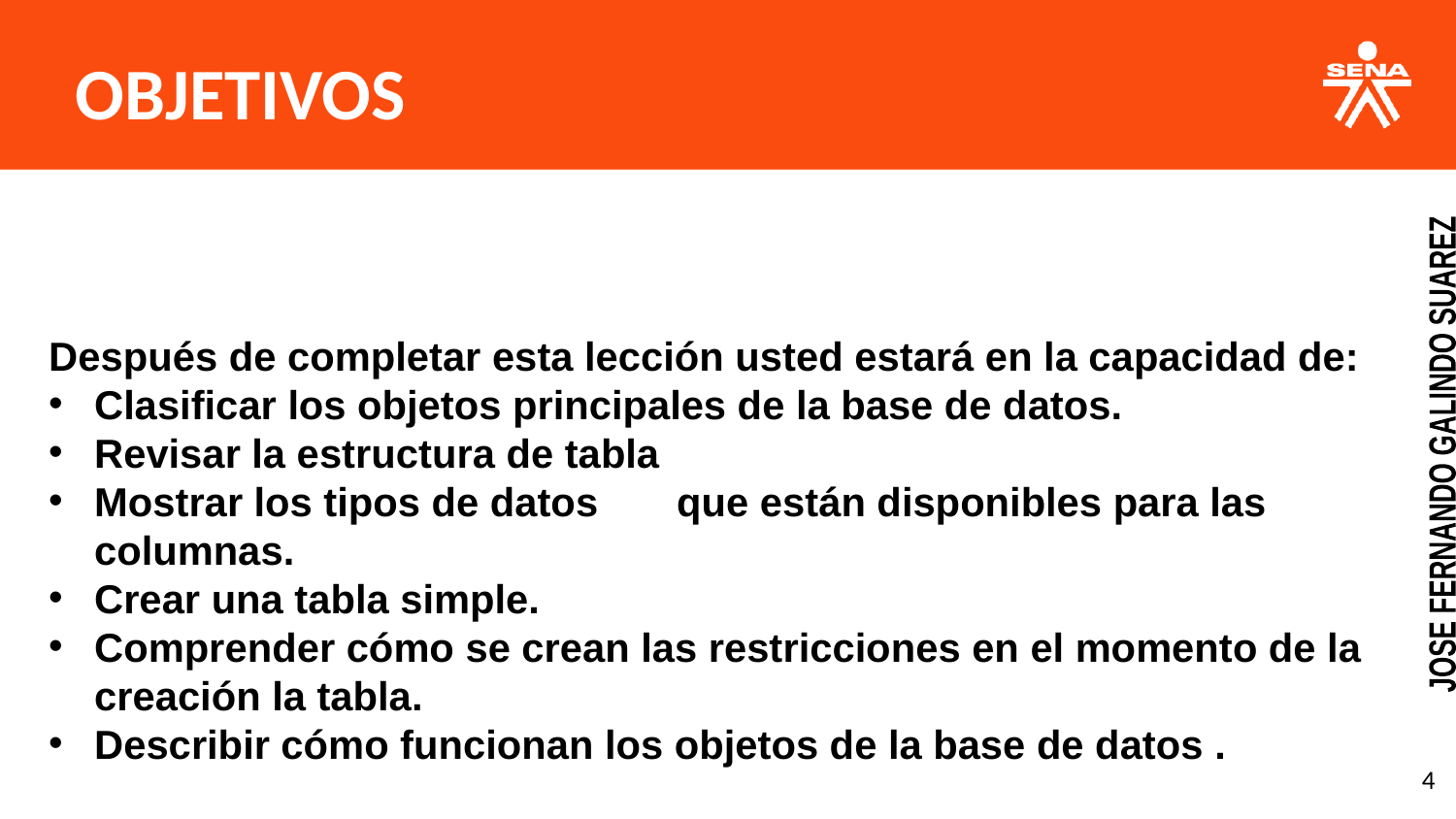

OBJETIVOS

Después de completar esta lección usted estará en la capacidad de:
Clasificar los objetos principales de la base de datos.
Revisar la estructura de tabla
Mostrar los tipos de datos 	que están disponibles para las columnas.
Crear una tabla simple.
Comprender cómo se crean las restricciones en el momento de la creación la tabla.
Describir cómo funcionan los objetos de la base de datos .

JOSE FERNANDO GALINDO SUAREZ
4